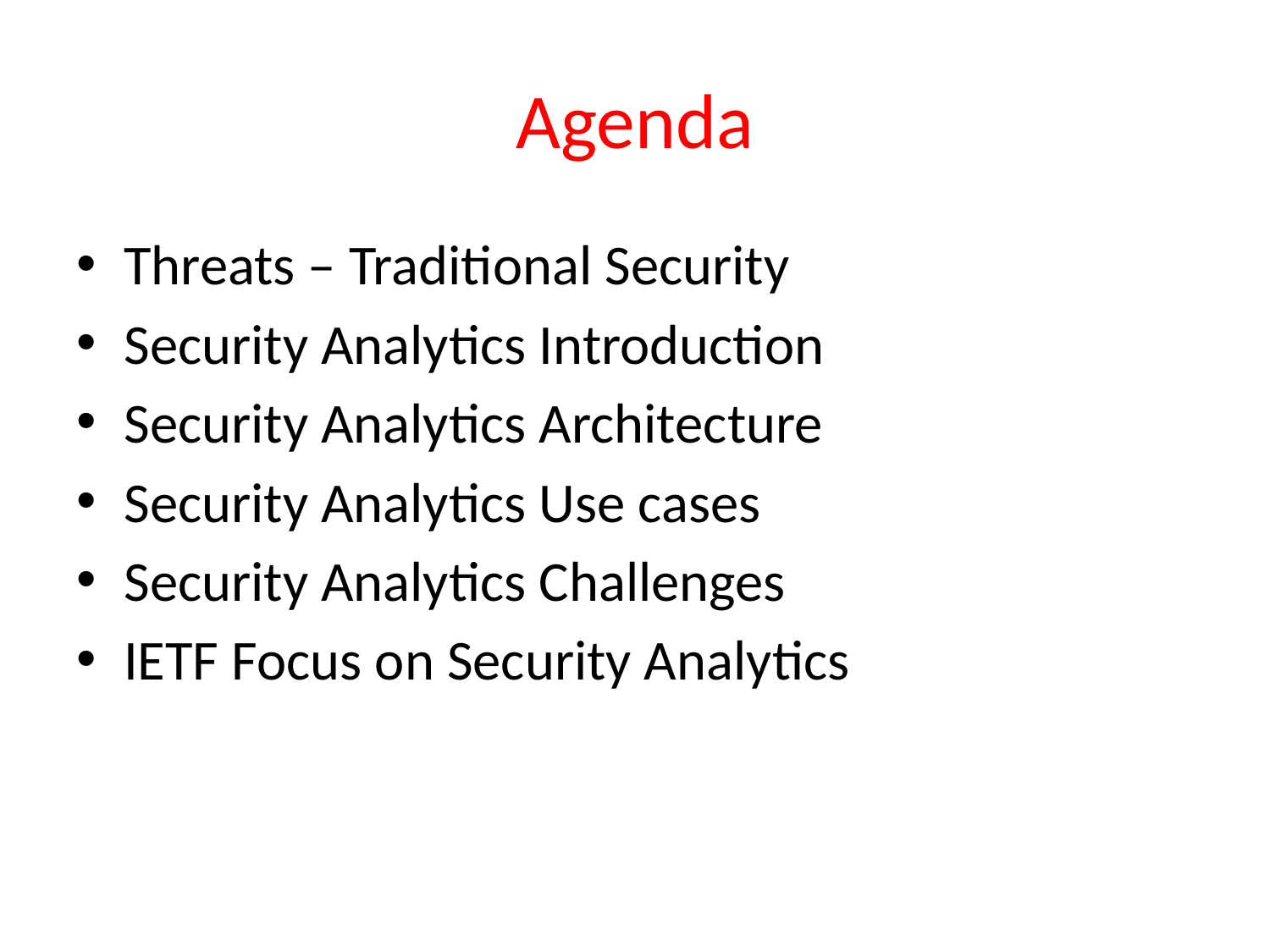

# Agenda
Threats – Traditional Security
Security Analytics Introduction
Security Analytics Architecture
Security Analytics Use cases
Security Analytics Challenges
IETF Focus on Security Analytics